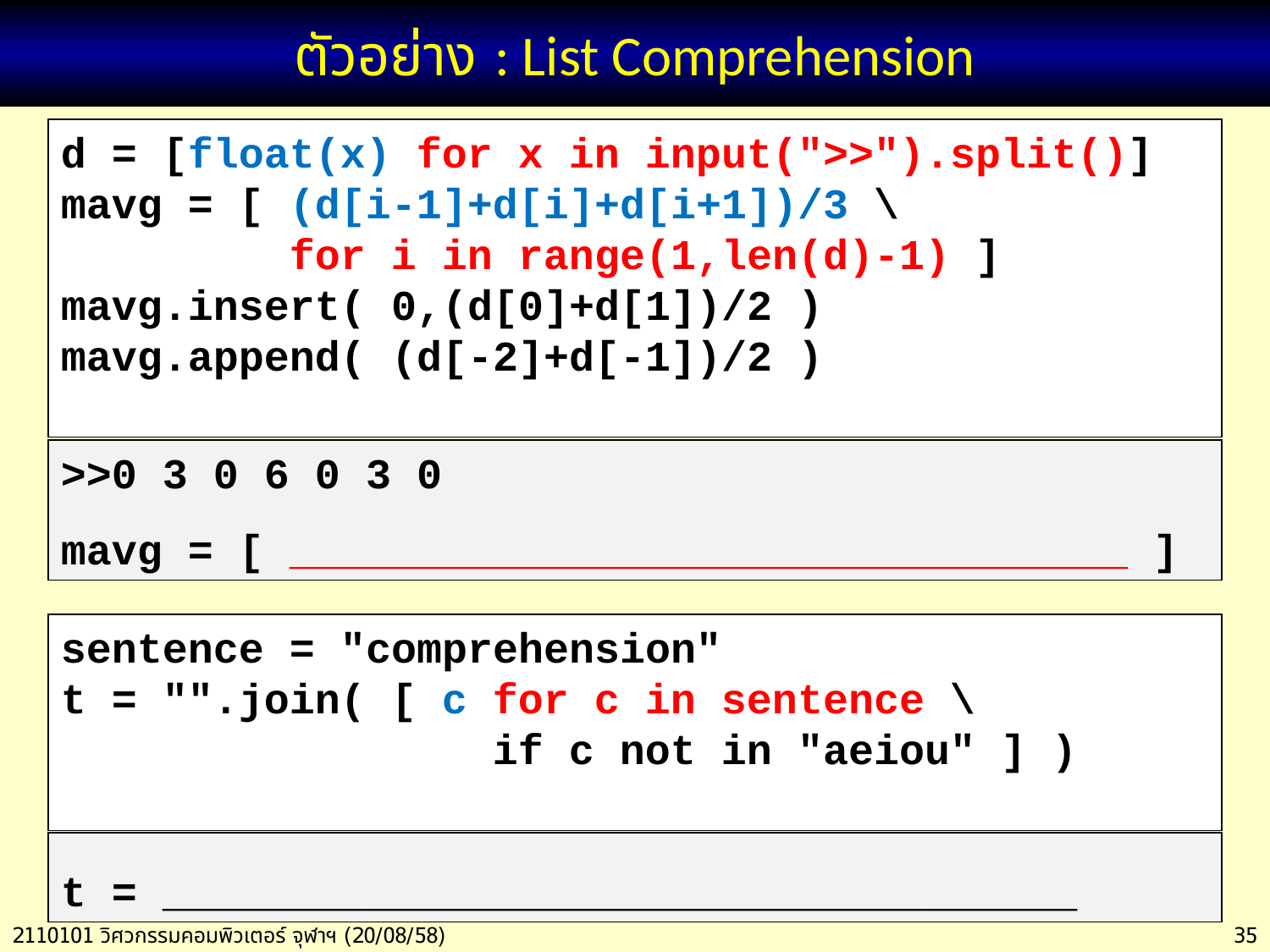

# ตัวอย่าง : List Comprehension
d = [float(x) for x in input(">>").split()]
mavg = [ (d[i-1]+d[i]+d[i+1])/3 \
         for i in range(1,len(d)-1) ]
mavg.insert( 0,(d[0]+d[1])/2 )
mavg.append( (d[-2]+d[-1])/2 )

>>0 3 0 6 0 3 0
mavg = [ _________________________________ ]
sentence = "comprehension"
t = "".join( [ c for c in sentence \
                 if c not in "aeiou" ] )

t = ____________________________________